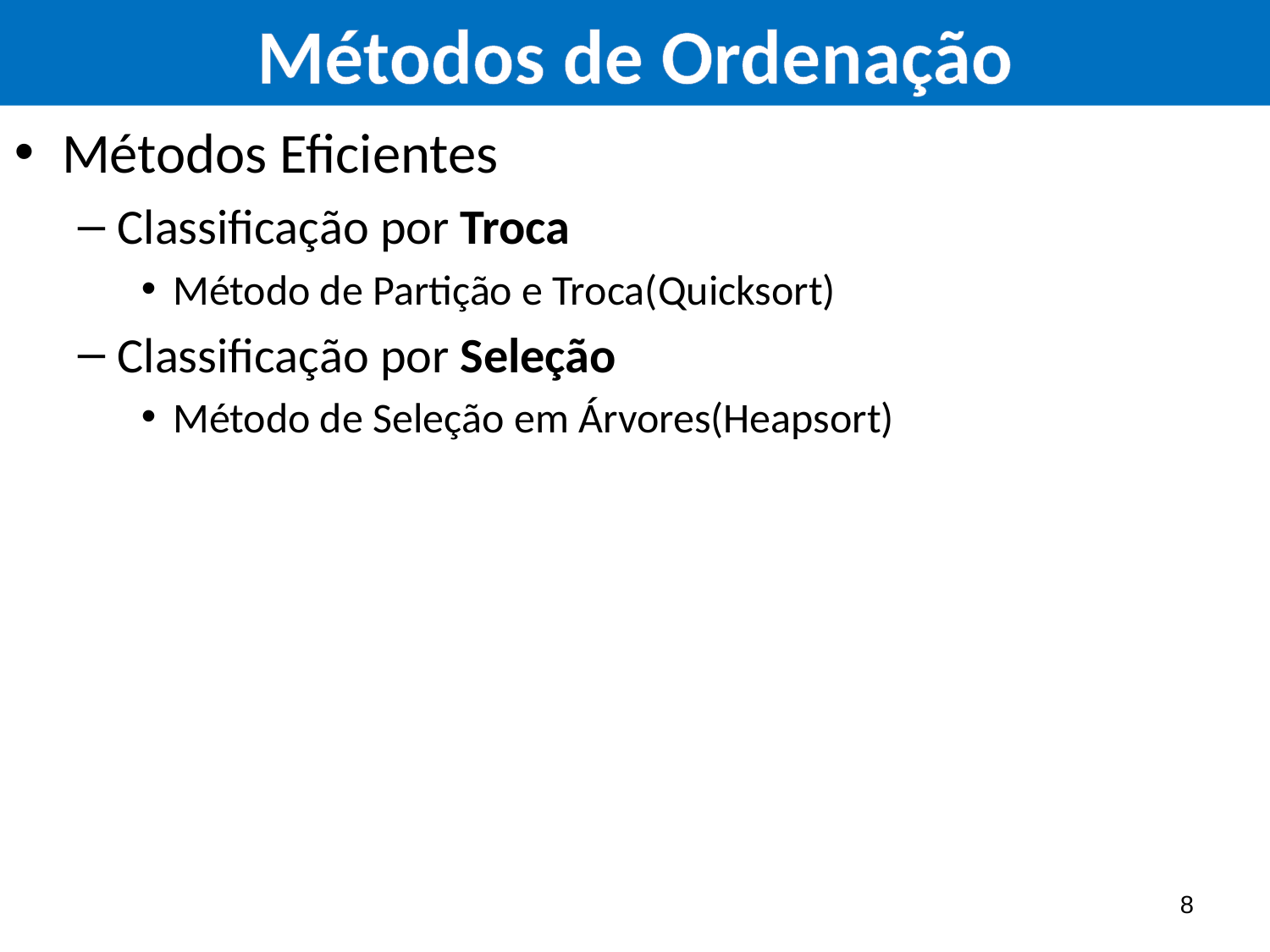

Métodos Eficientes
Classificação por Troca
Método de Partição e Troca(Quicksort)
Classificação por Seleção
Método de Seleção em Árvores(Heapsort)

8